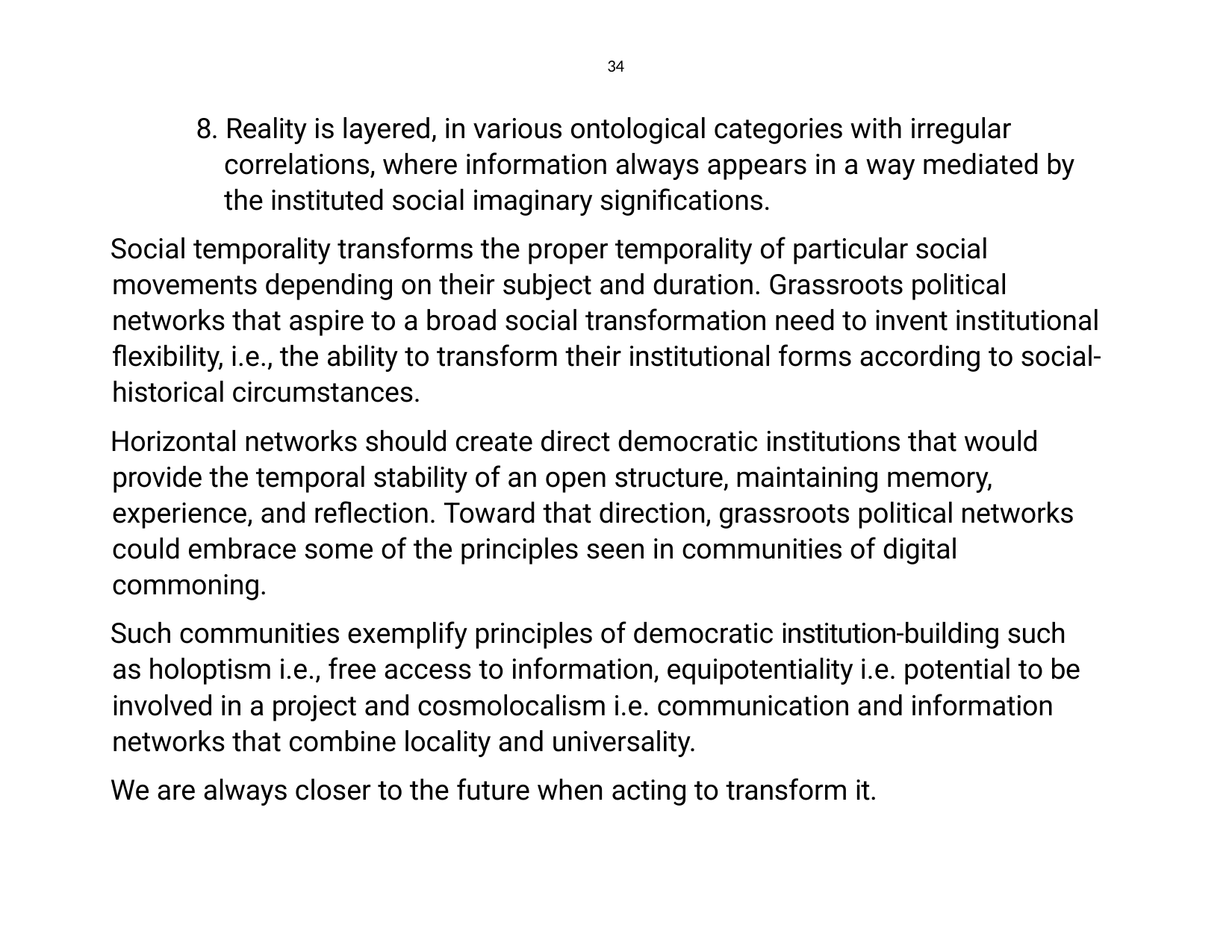

34
8. Reality is layered, in various ontological categories with irregular correlations, where information always appears in a way mediated by the instituted social imaginary significations.
Social temporality transforms the proper temporality of particular social movements depending on their subject and duration. Grassroots political networks that aspire to a broad social transformation need to invent institutional flexibility, i.e., the ability to transform their institutional forms according to social- historical circumstances.
Horizontal networks should create direct democratic institutions that would provide the temporal stability of an open structure, maintaining memory, experience, and reflection. Toward that direction, grassroots political networks could embrace some of the principles seen in communities of digital commoning.
Such communities exemplify principles of democratic institution-building such as holoptism i.e., free access to information, equipotentiality i.e. potential to be involved in a project and cosmolocalism i.e. communication and information networks that combine locality and universality.
We are always closer to the future when acting to transform it.